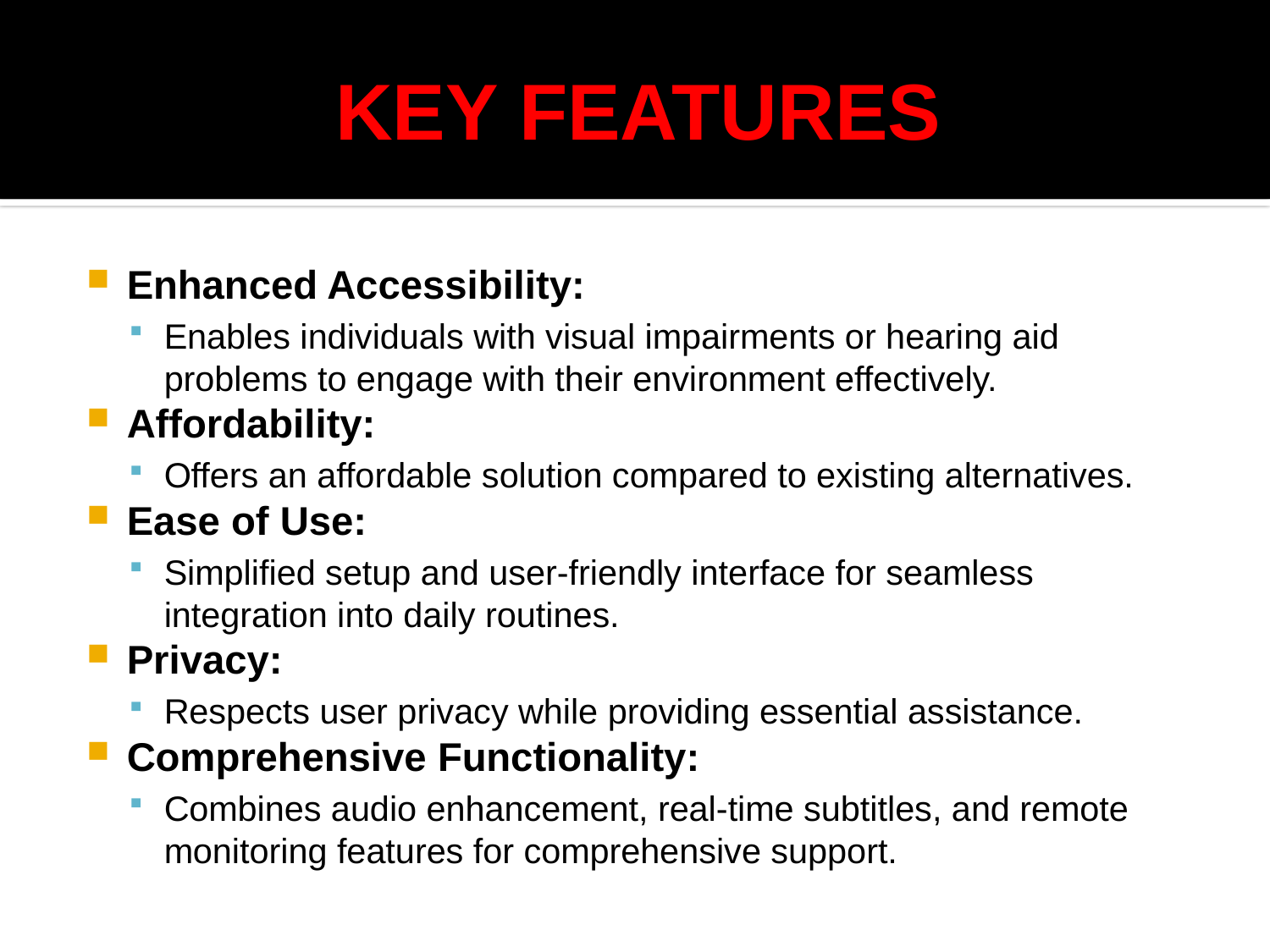

# KEY FEATURES
Enhanced Accessibility:
Enables individuals with visual impairments or hearing aid problems to engage with their environment effectively.
Affordability:
Offers an affordable solution compared to existing alternatives.
Ease of Use:
Simplified setup and user-friendly interface for seamless integration into daily routines.
Privacy:
Respects user privacy while providing essential assistance.
Comprehensive Functionality:
Combines audio enhancement, real-time subtitles, and remote monitoring features for comprehensive support.